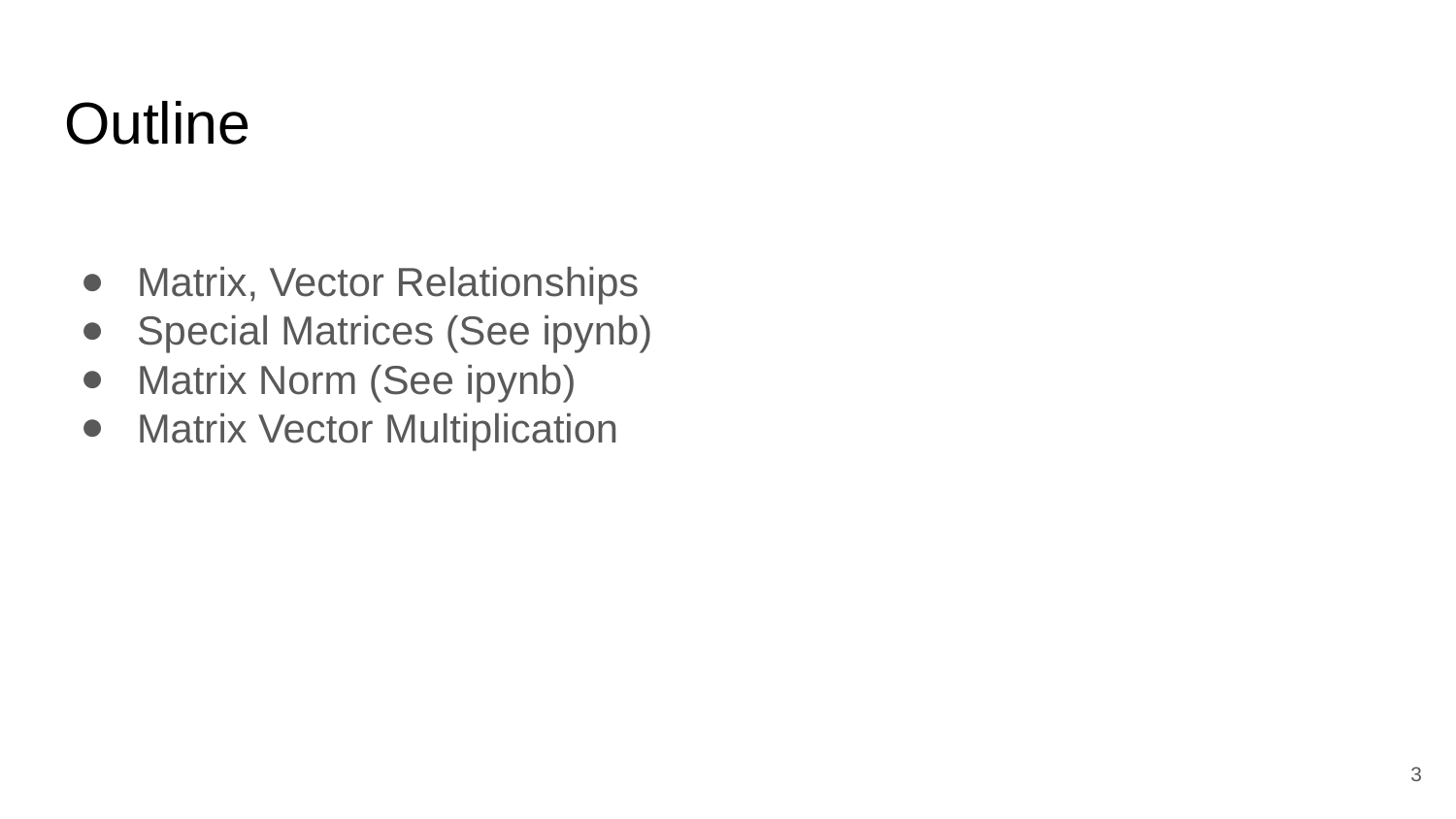

# Outline

Matrix, Vector Relationships
Special Matrices (See ipynb)
Matrix Norm (See ipynb)
Matrix Vector Multiplication
3